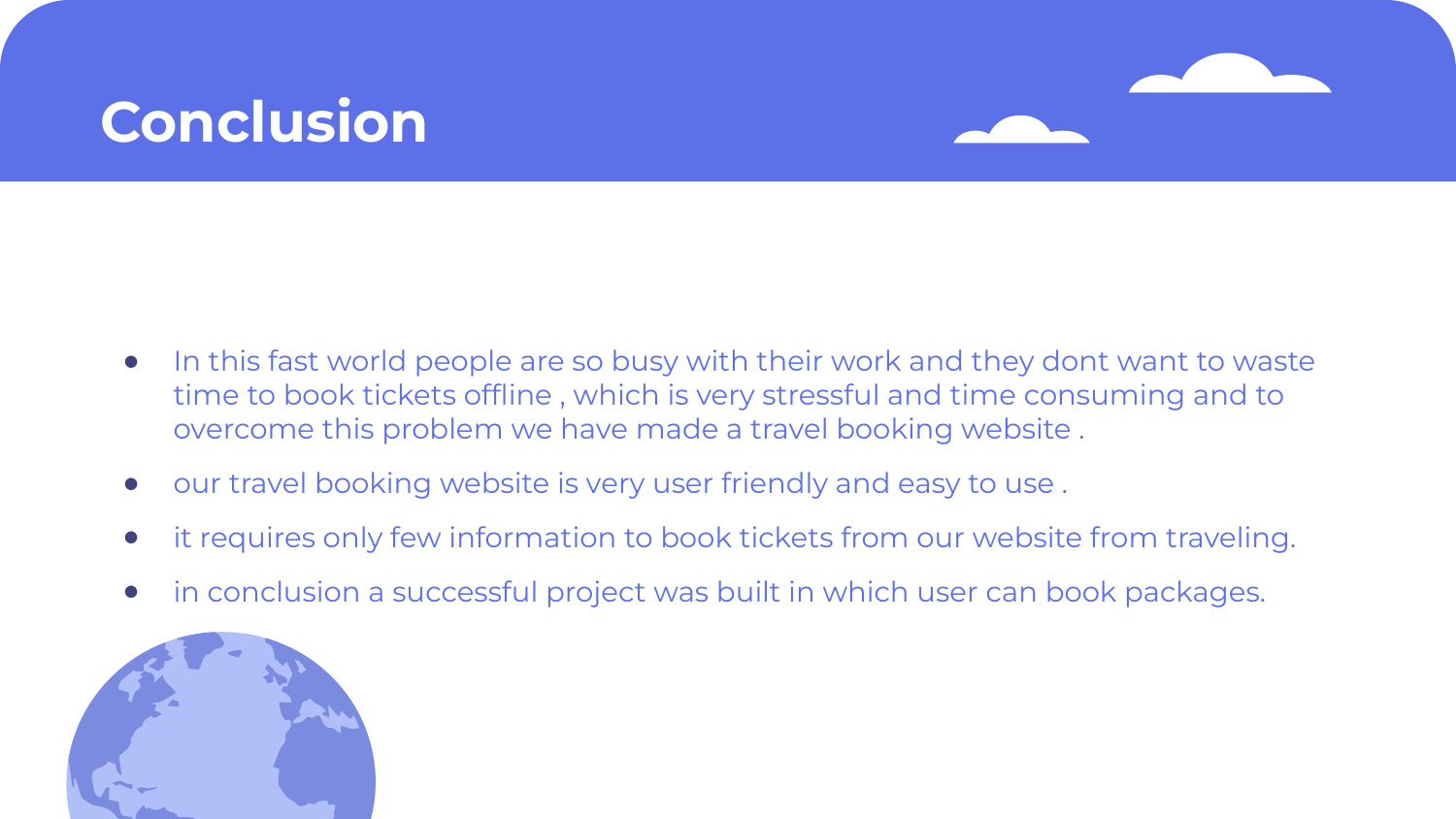

# Conclusion
In this fast world people are so busy with their work and they dont want to waste time to book tickets offline , which is very stressful and time consuming and to overcome this problem we have made a travel booking website .
our travel booking website is very user friendly and easy to use .
it requires only few information to book tickets from our website from traveling.
in conclusion a successful project was built in which user can book packages.